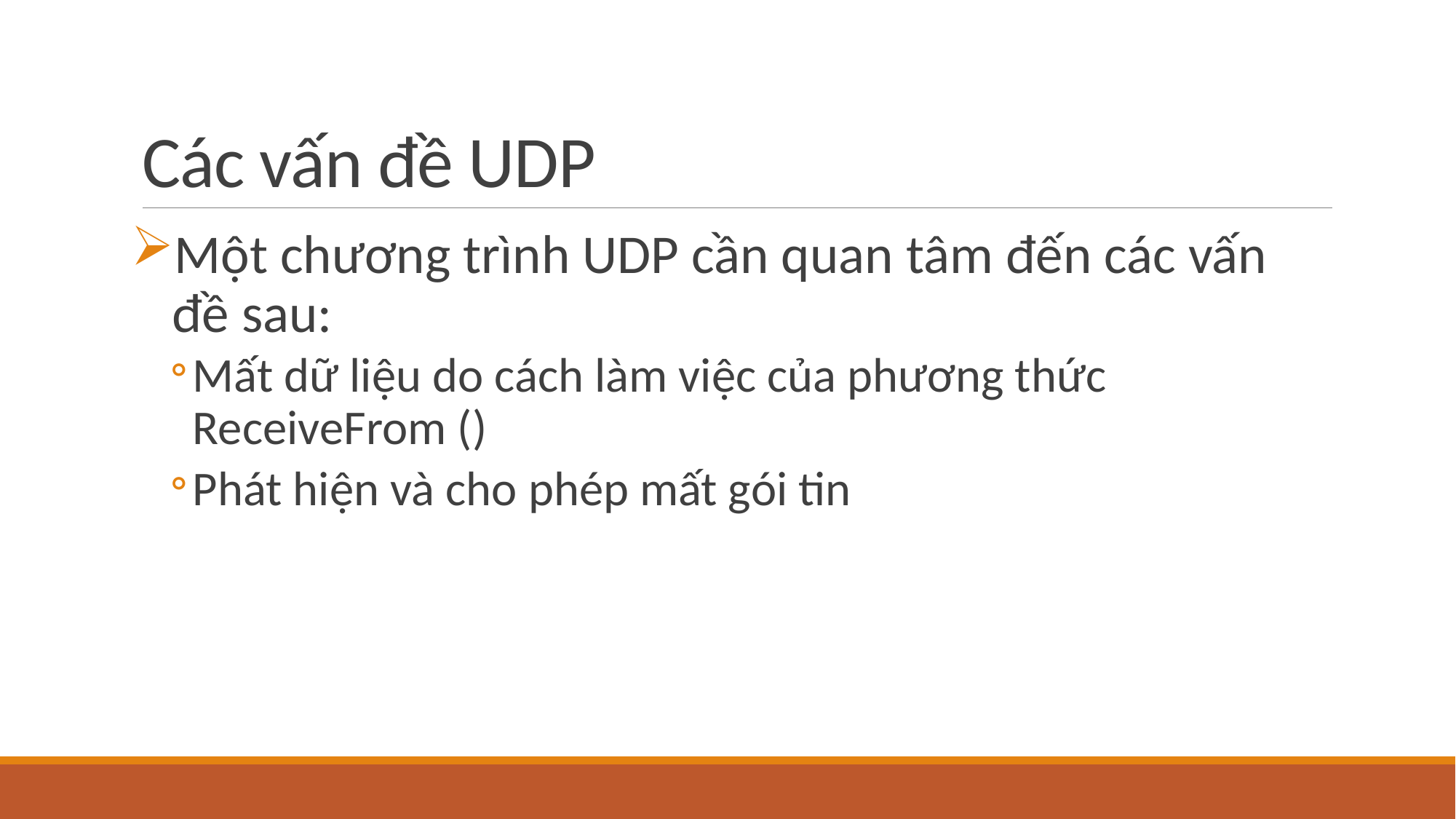

# Các vấn đề UDP
Một chương trình UDP cần quan tâm đến các vấn đề sau:
Mất dữ liệu do cách làm việc của phương thức ReceiveFrom ()
Phát hiện và cho phép mất gói tin